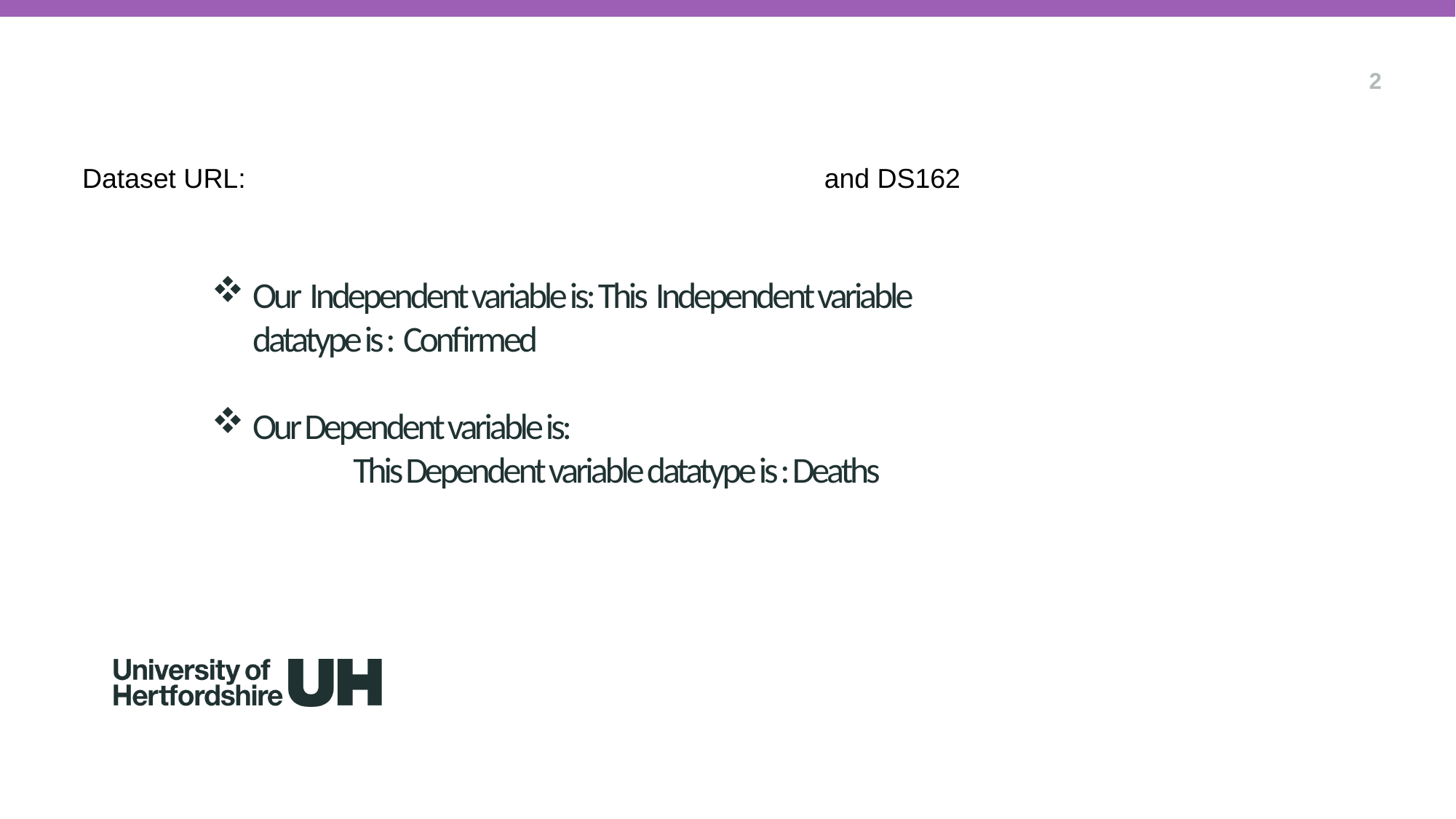

2
Dataset URL:                                                                            and DS162
Our  Independent variable is: This  Independent variable datatype is :  Confirmed

Our Dependent variable is:
                   This Dependent variable datatype is : Deaths